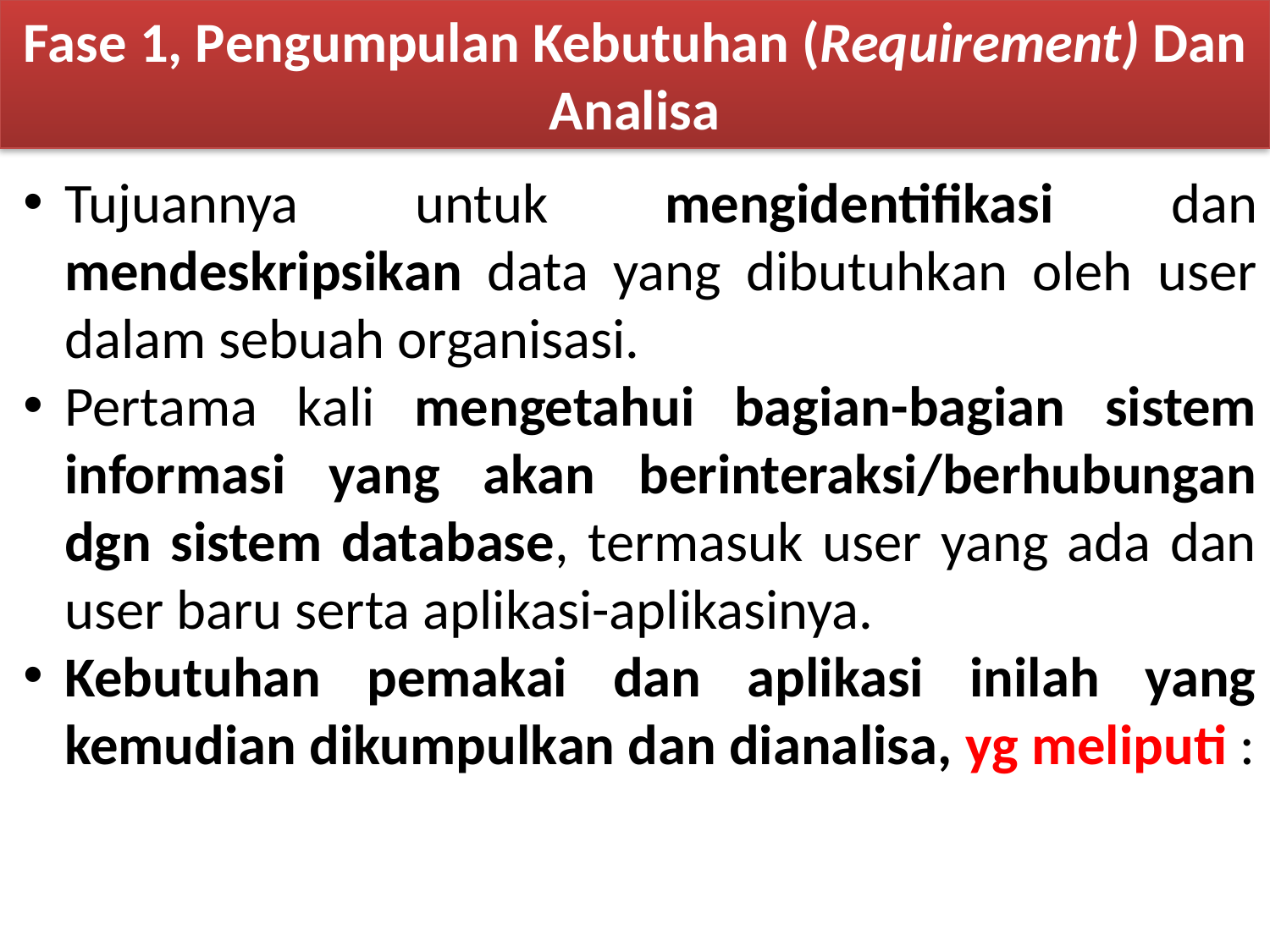

Fase 1, Pengumpulan Kebutuhan (Requirement) Dan Analisa
Tujuannya untuk mengidentifikasi dan mendeskripsikan data yang dibutuhkan oleh user dalam sebuah organisasi.
Pertama kali mengetahui bagian-bagian sistem informasi yang akan berinteraksi/berhubungan dgn sistem database, termasuk user yang ada dan user baru serta aplikasi-aplikasinya.
Kebutuhan pemakai dan aplikasi inilah yang kemudian dikumpulkan dan dianalisa, yg meliputi :